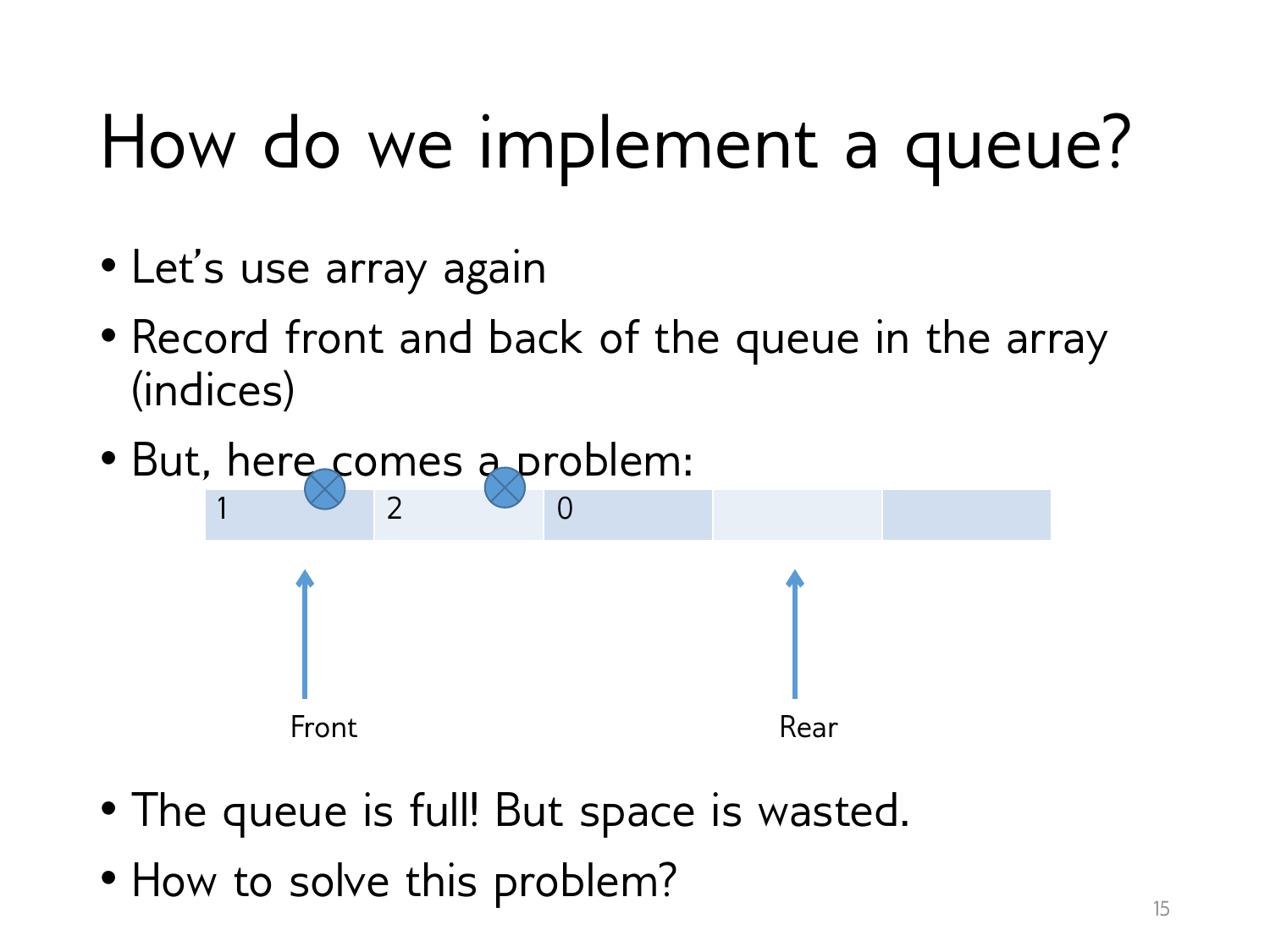

# How do we implement a queue?
Let’s use array again
Record front and back of the queue in the array (indices)
But, here comes a problem:

The queue is full! But space is wasted.
How to solve this problem?

| 1 | 2 | 0 | -5 |  |
| --- | --- | --- | --- | --- |
| 1 | 2 | 0 | -5 | 3 |
| --- | --- | --- | --- | --- |
| 1 | 2 | 0 |  |  |
| --- | --- | --- | --- | --- |
Front
Rear
15